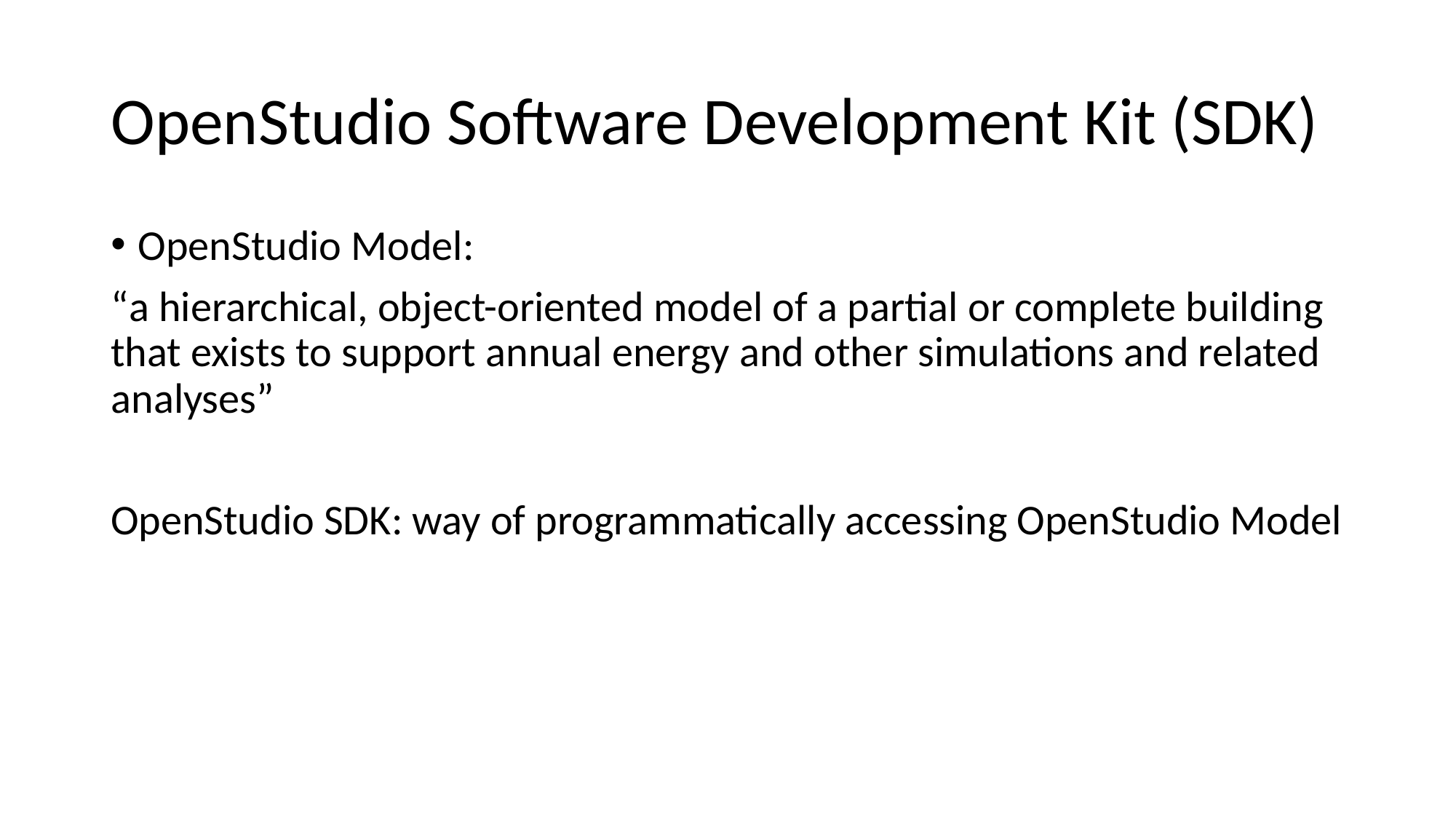

# OpenStudio Software Development Kit (SDK)
OpenStudio Model:
“a hierarchical, object-oriented model of a partial or complete building that exists to support annual energy and other simulations and related analyses”

OpenStudio SDK: way of programmatically accessing OpenStudio Model